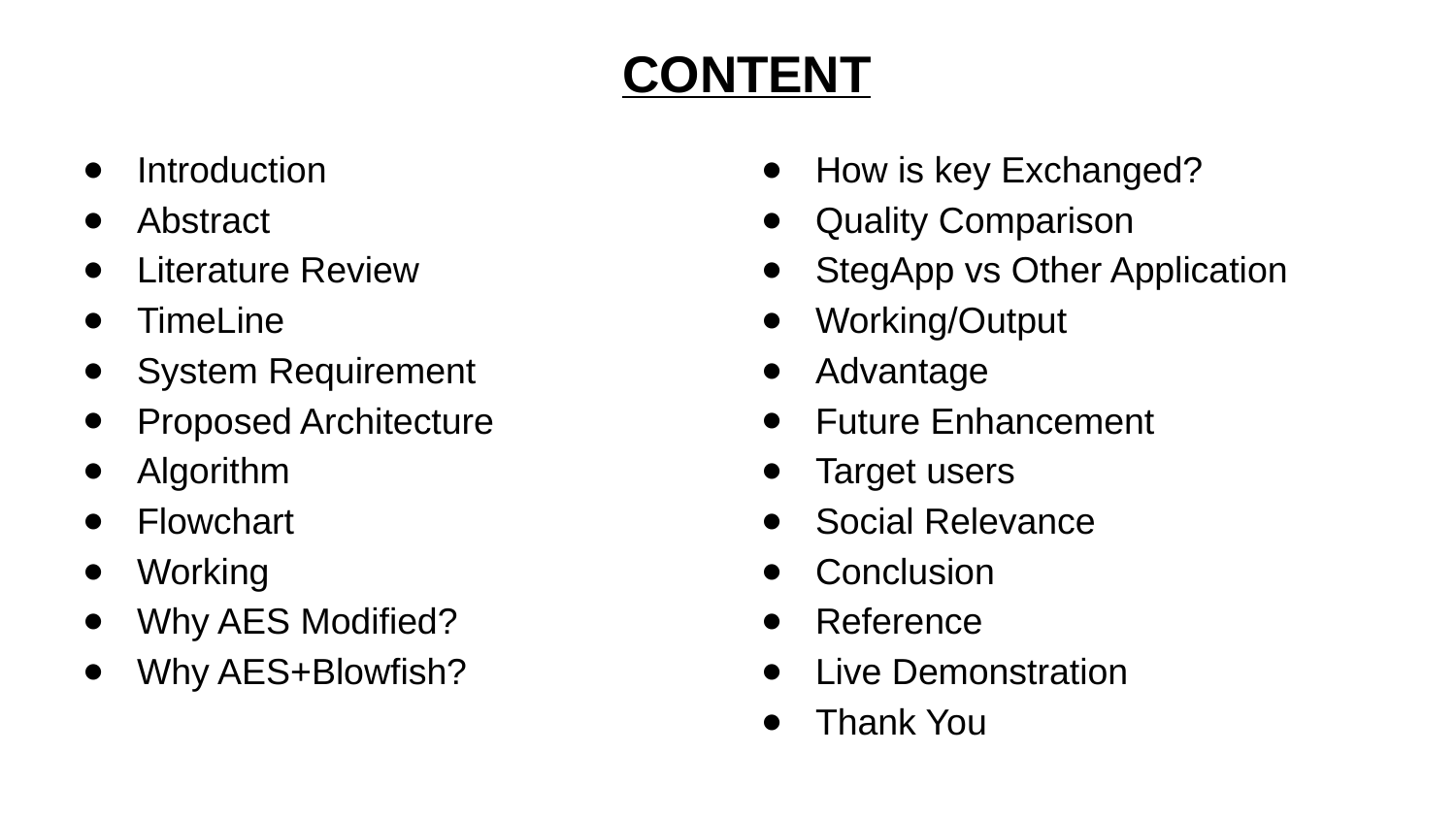

# CONTENT
Introduction
Abstract
Literature Review
TimeLine
System Requirement
Proposed Architecture
Algorithm
Flowchart
Working
Why AES Modified?
Why AES+Blowfish?

How is key Exchanged?
Quality Comparison
StegApp vs Other Application
Working/Output
Advantage
Future Enhancement
Target users
Social Relevance
Conclusion
Reference
Live Demonstration
Thank You